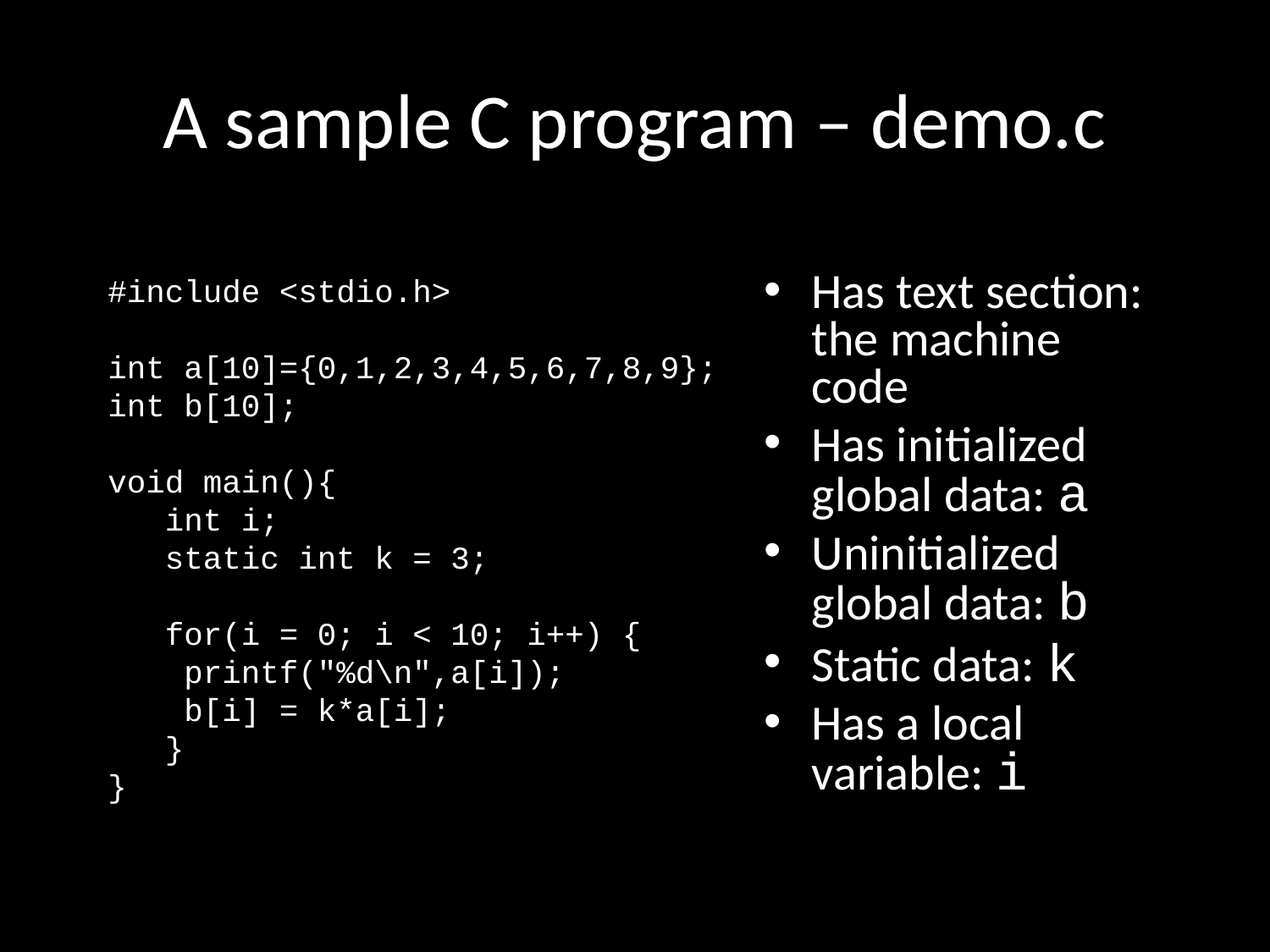

# A sample C program – demo.c
#include <stdio.h>

int a[10]={0,1,2,3,4,5,6,7,8,9};
int b[10];

void main(){
   int i;
   static int k = 3;

   for(i = 0; i < 10; i++) {
    printf("%d\n",a[i]);
    b[i] = k*a[i];
   }
}
Has text section: the machine code
Has initialized global data: a
Uninitialized global data: b
Static data: k
Has a local variable: i